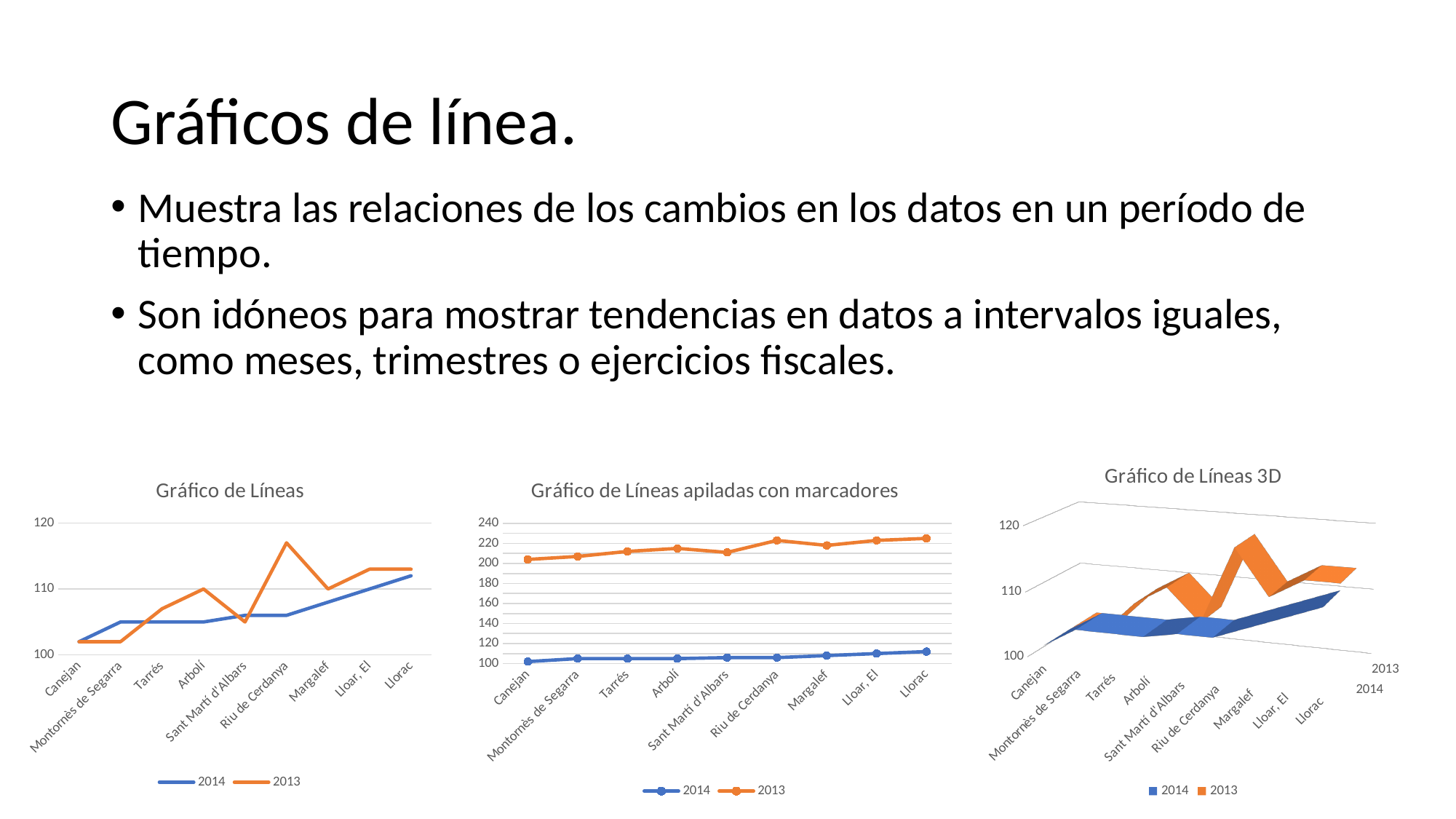

# Gráficos de línea.
Muestra las relaciones de los cambios en los datos en un período de tiempo.
Son idóneos para mostrar tendencias en datos a intervalos iguales, como meses, trimestres o ejercicios fiscales.

[unsupported chart]

### Chart: Gráfico de Líneas

| Category | 2014 | 2013 |
|---|---|---|
| Canejan | 102.0 | 102.0 |
| Montornès de Segarra | 105.0 | 102.0 |
| Tarrés | 105.0 | 107.0 |
| Arbolí | 105.0 | 110.0 |
| Sant Martí d'Albars | 106.0 | 105.0 |
| Riu de Cerdanya | 106.0 | 117.0 |
| Margalef | 108.0 | 110.0 |
| Lloar, El | 110.0 | 113.0 |
| Llorac | 112.0 | 113.0 |

### Chart: Gráfico de Líneas apiladas con marcadores

| Category | 2014 | 2013 |
|---|---|---|
| Canejan | 102.0 | 102.0 |
| Montornès de Segarra | 105.0 | 102.0 |
| Tarrés | 105.0 | 107.0 |
| Arbolí | 105.0 | 110.0 |
| Sant Martí d'Albars | 106.0 | 105.0 |
| Riu de Cerdanya | 106.0 | 117.0 |
| Margalef | 108.0 | 110.0 |
| Lloar, El | 110.0 | 113.0 |
| Llorac | 112.0 | 113.0 |